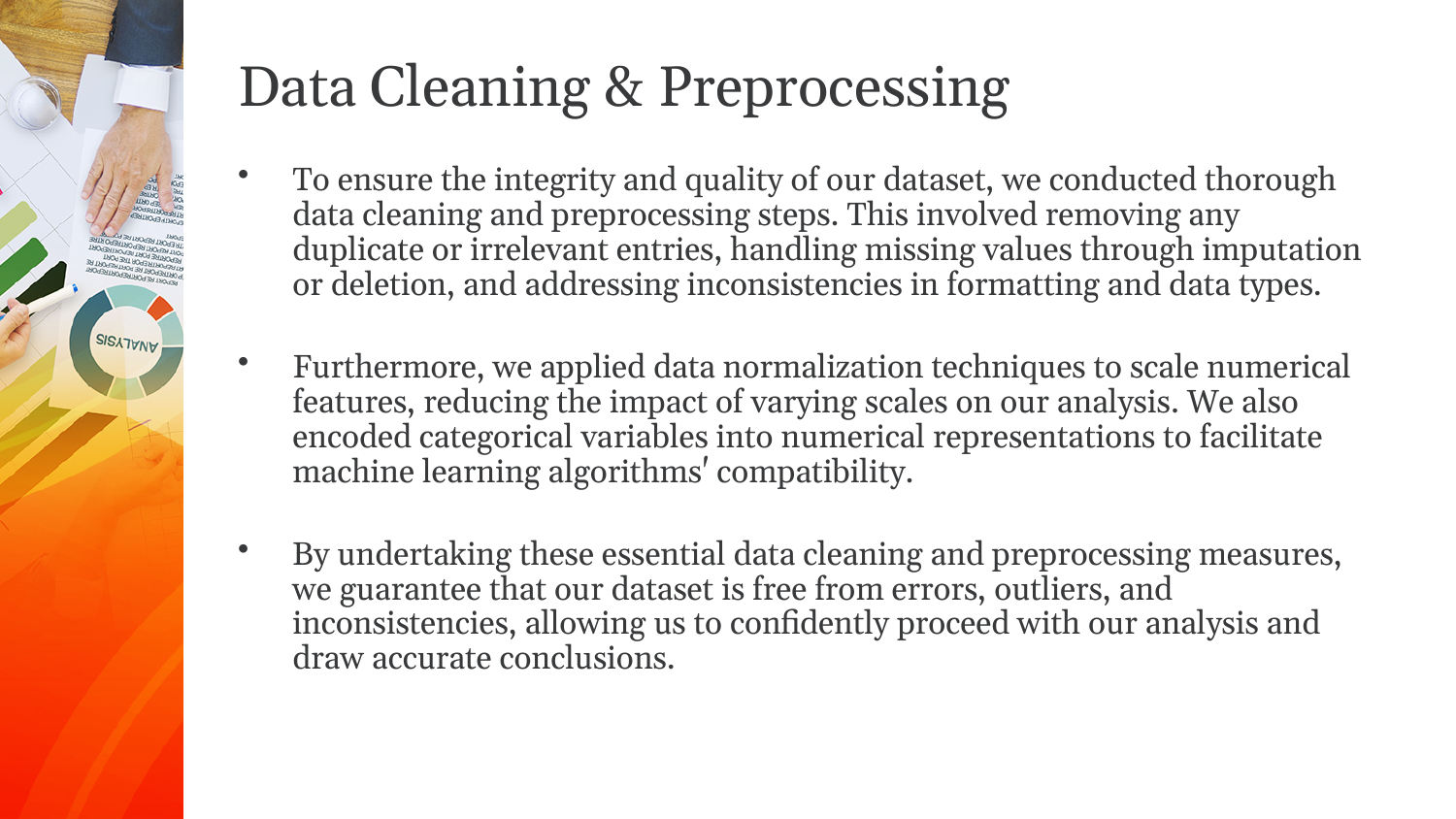

# Data Cleaning & Preprocessing
To ensure the integrity and quality of our dataset, we conducted thorough data cleaning and preprocessing steps. This involved removing any duplicate or irrelevant entries, handling missing values through imputation or deletion, and addressing inconsistencies in formatting and data types.

Furthermore, we applied data normalization techniques to scale numerical features, reducing the impact of varying scales on our analysis. We also encoded categorical variables into numerical representations to facilitate machine learning algorithms' compatibility.

By undertaking these essential data cleaning and preprocessing measures, we guarantee that our dataset is free from errors, outliers, and inconsistencies, allowing us to confidently proceed with our analysis and draw accurate conclusions.
6